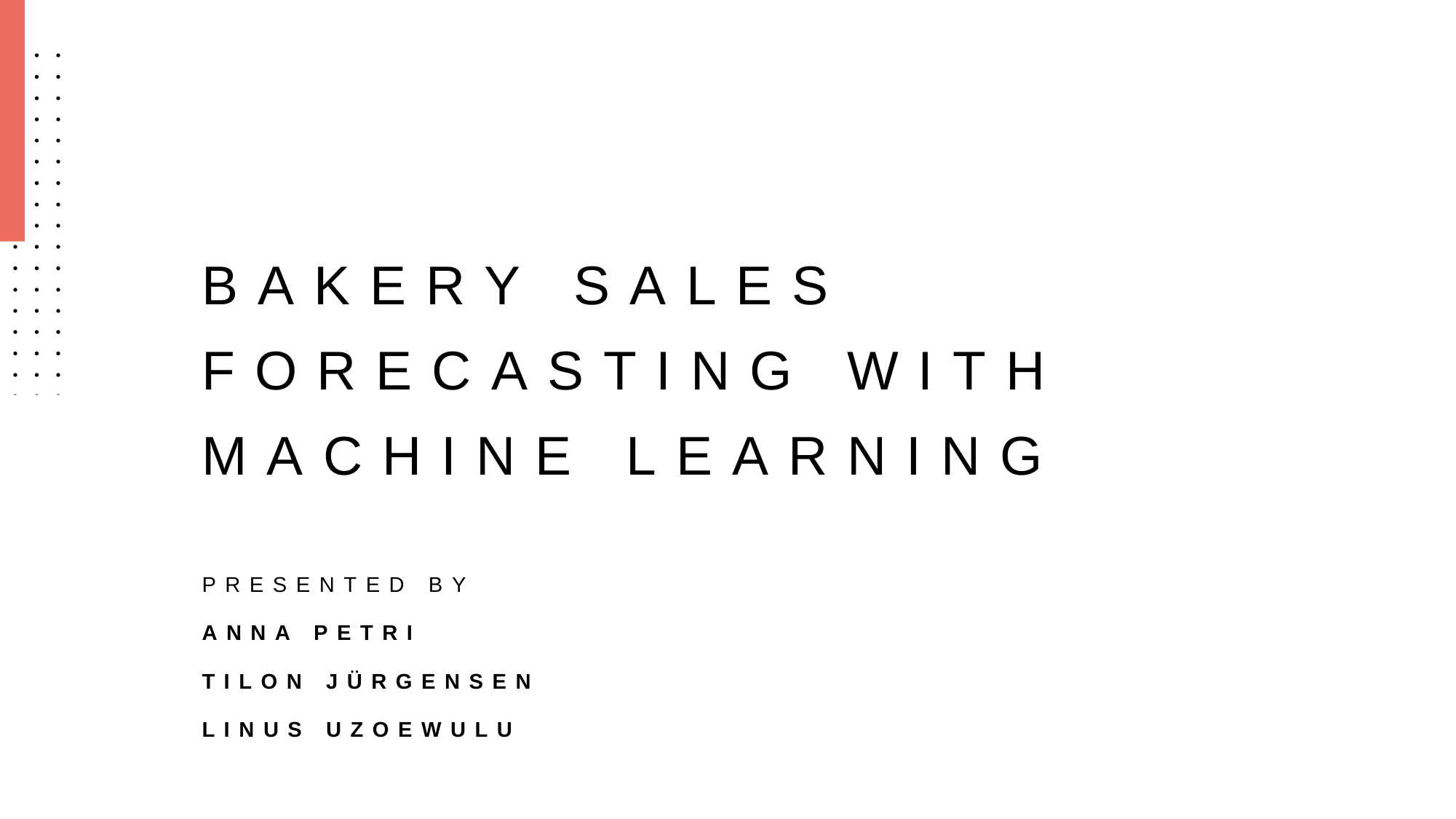

# BAKERY SALES FORECASTING WITH MACHINE LEARNING
PRESENTED BY
ANNA PETRI
TILON JÜRGENSEN
LINUS UZOEWULU